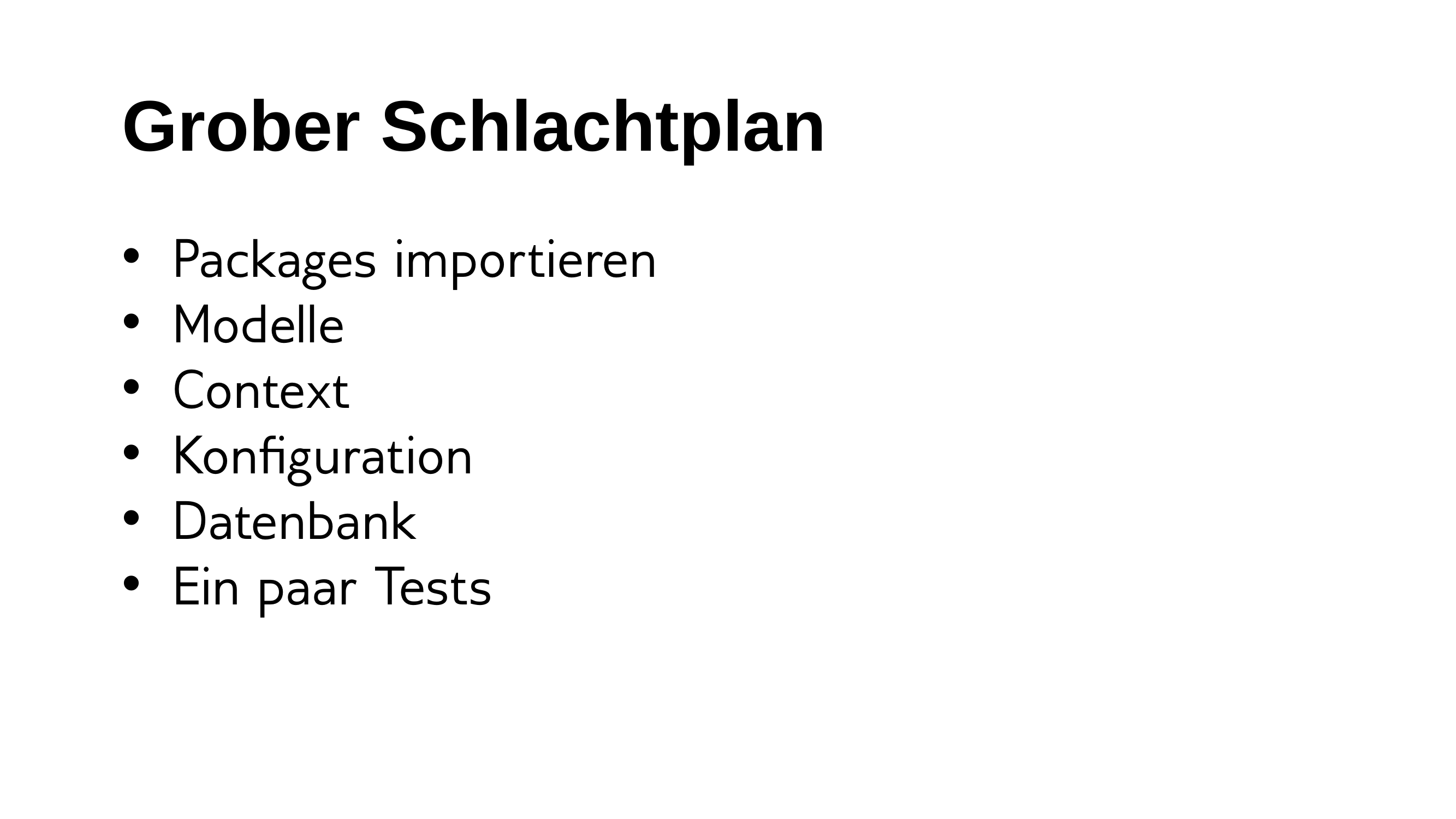

# Grober Schlachtplan
Packages importieren
Modelle
Context
Konfiguration
Datenbank
Ein paar Tests